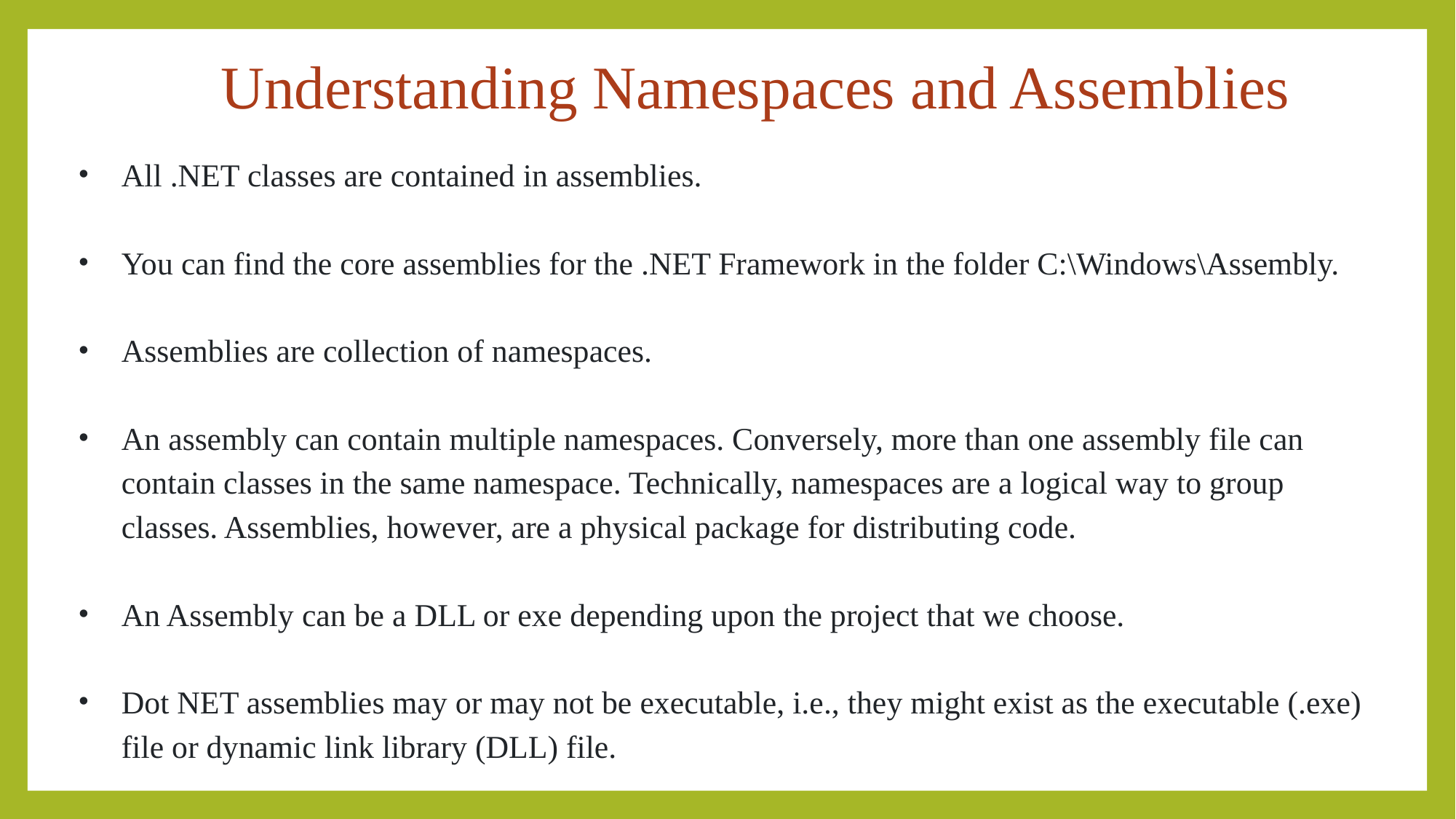

# Understanding Namespaces and Assemblies
All .NET classes are contained in assemblies.

You can find the core assemblies for the .NET Framework in the folder C:\Windows\Assembly.

Assemblies are collection of namespaces.

An assembly can contain multiple namespaces. Conversely, more than one assembly file can contain classes in the same namespace. Technically, namespaces are a logical way to group classes. Assemblies, however, are a physical package for distributing code.

An Assembly can be a DLL or exe depending upon the project that we choose.

Dot NET assemblies may or may not be executable, i.e., they might exist as the executable (.exe) file or dynamic link library (DLL) file.